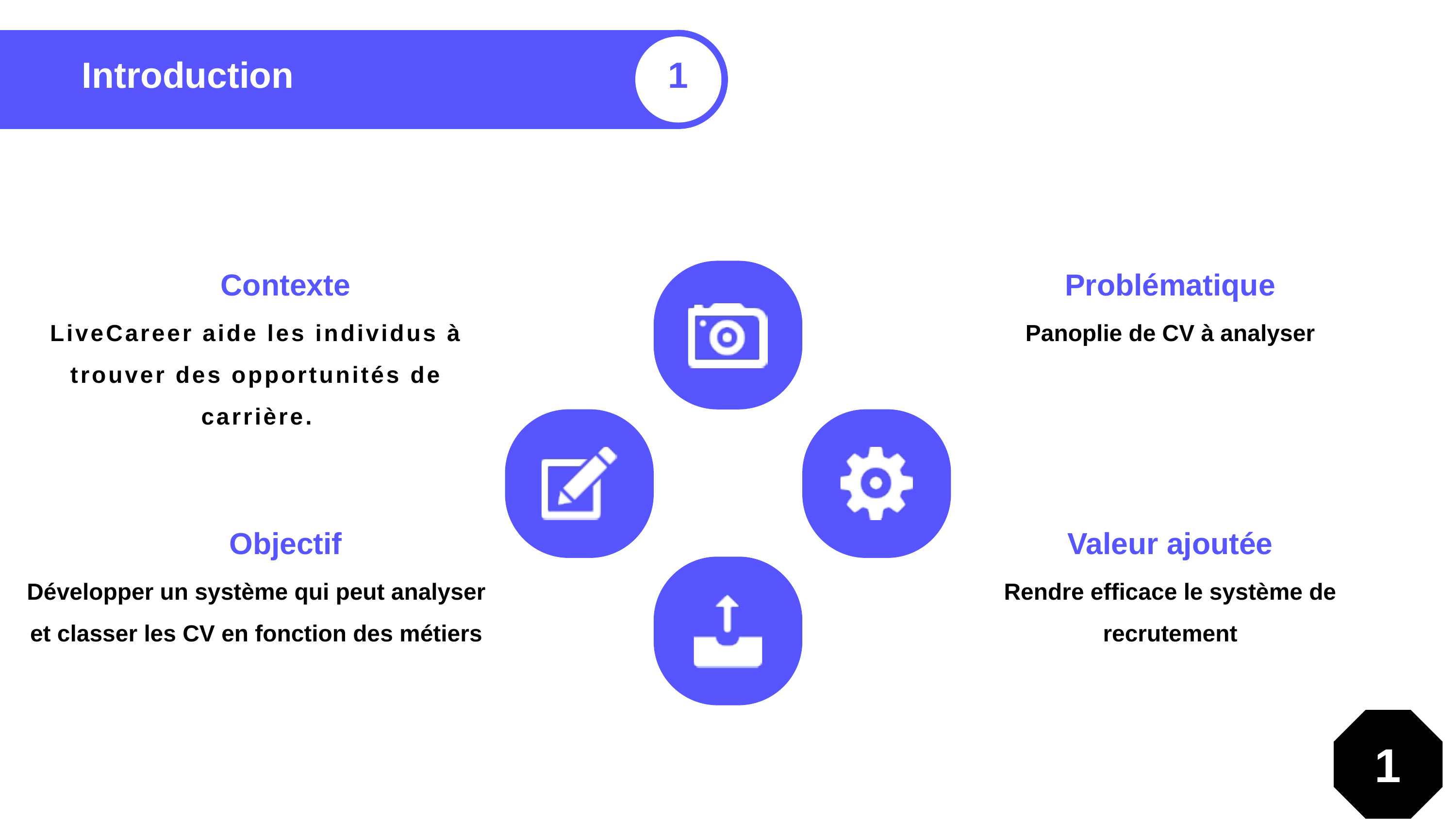

Introduction
1

Contexte
Problématique

LiveCareer aide les individus à trouver des opportunités de carrière.

Panoplie de CV à analyser

Objectif
Valeur ajoutée

Développer un système qui peut analyser et classer les CV en fonction des métiers
Rendre efficace le système de recrutement

1